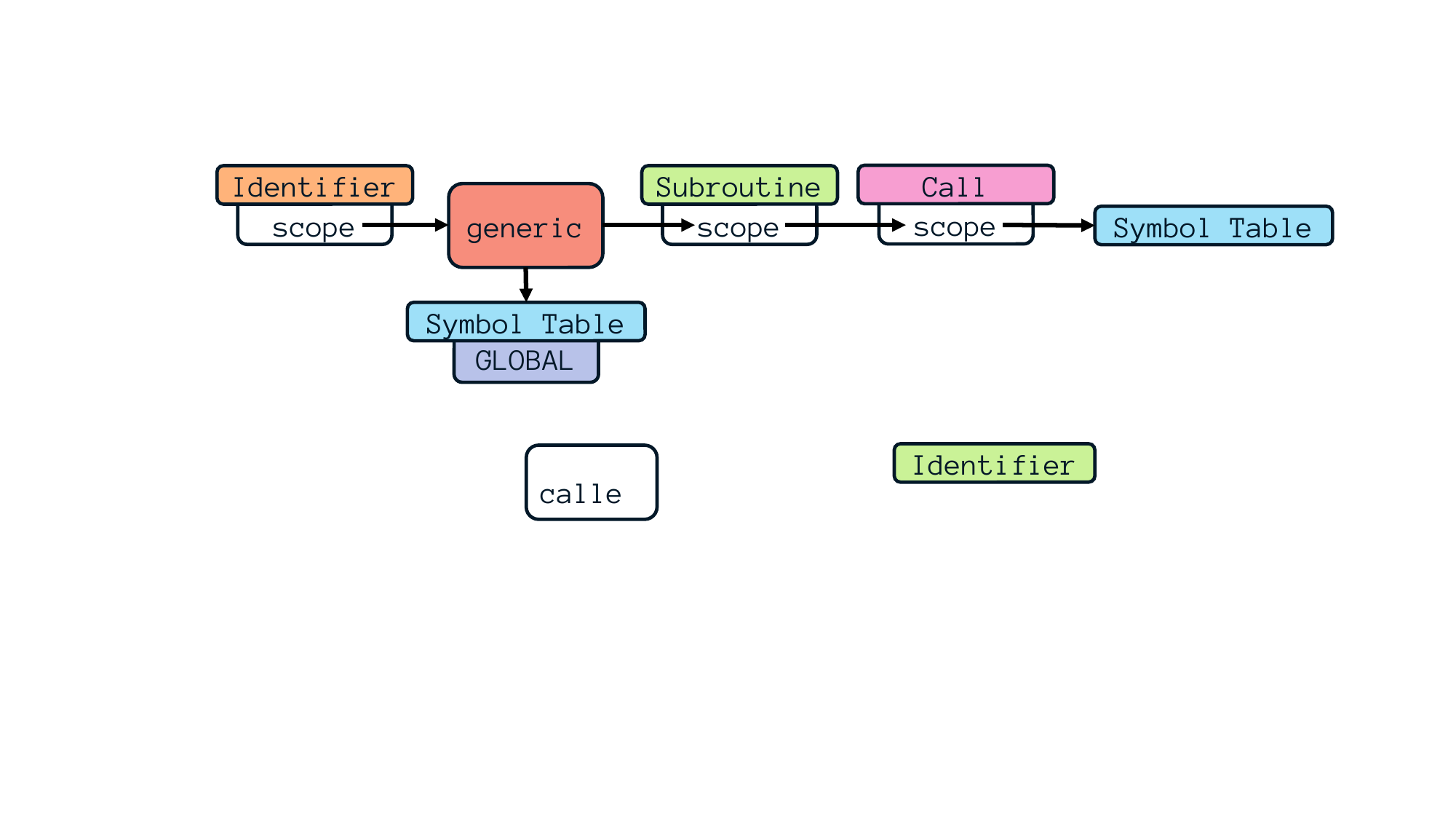

Call
Identifier
Subroutine
generic
scope
scope
scope
Symbol Table
Symbol Table
GLOBAL
Identifier
calle